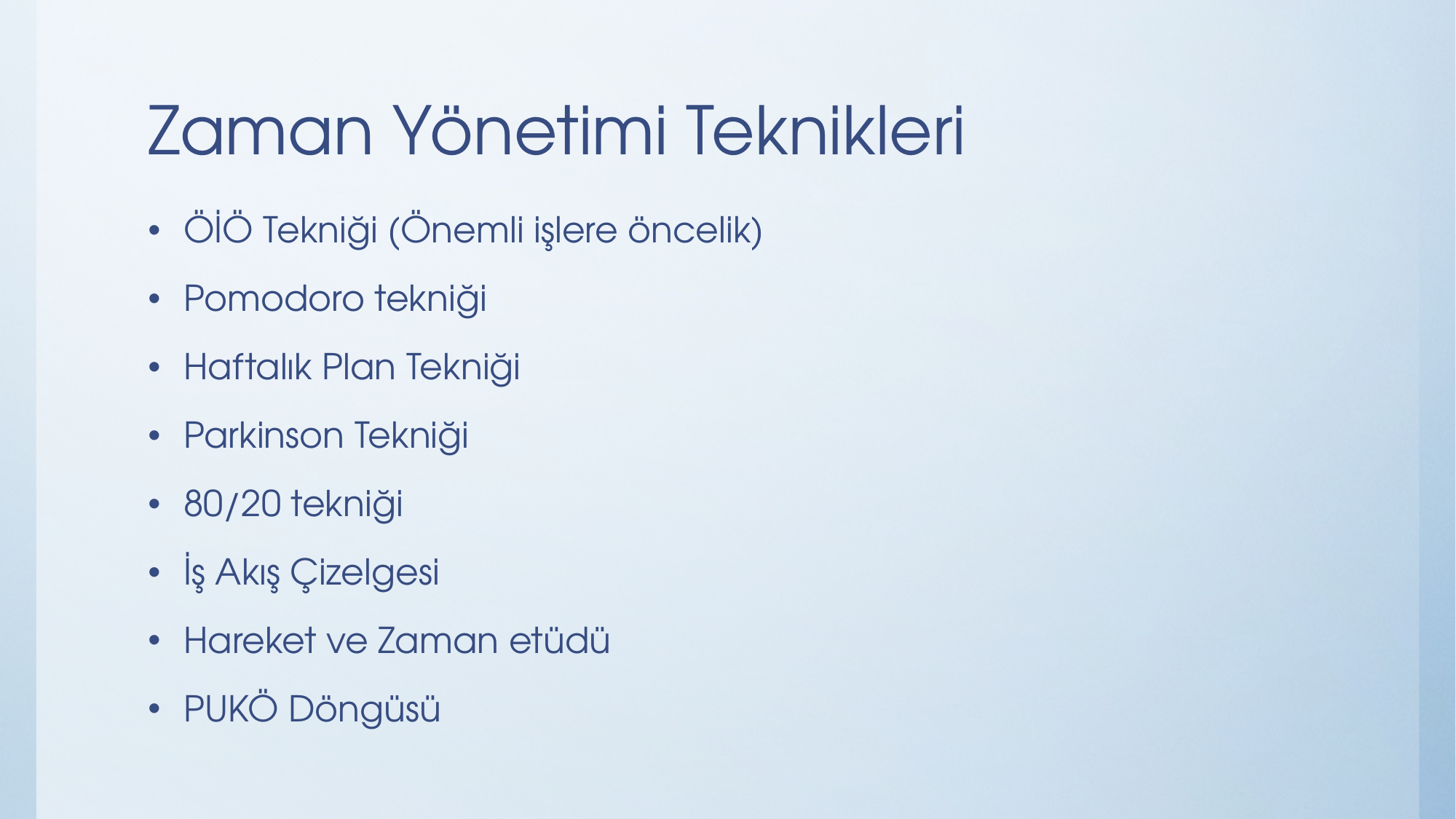

# Zaman Yönetimi Teknikleri
ÖİÖ Tekniği (Önemli işlere öncelik)
Pomodoro tekniği
Haftalık Plan Tekniği
Parkinson Tekniği
80/20 tekniği
İş Akış Çizelgesi
Hareket ve Zaman etüdü
PUKÖ Döngüsü